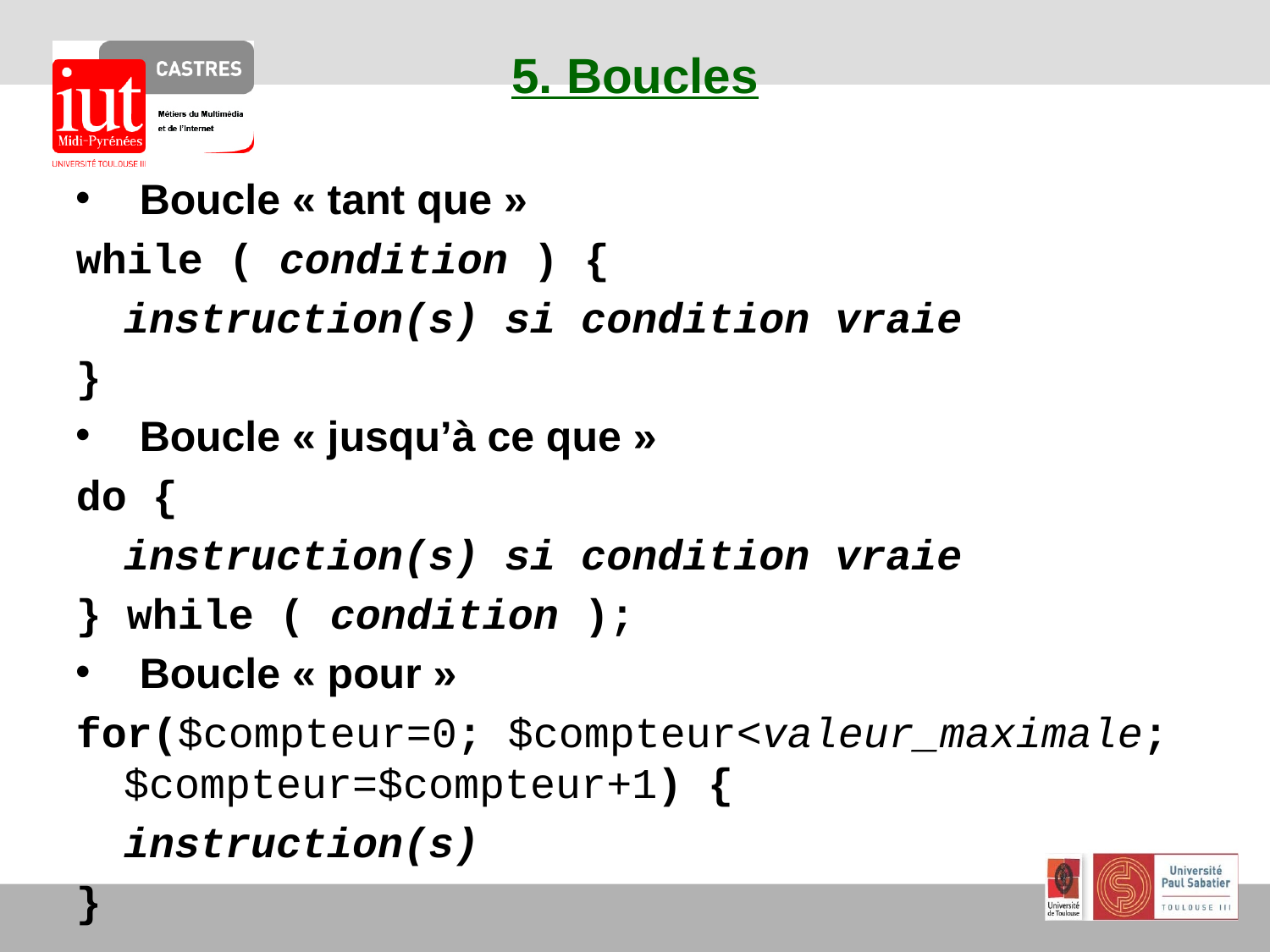

# 5. Boucles
Boucle « tant que »
while ( condition ) {
	instruction(s) si condition vraie
}
Boucle « jusqu’à ce que »
do {
	instruction(s) si condition vraie
} while ( condition );
Boucle « pour »
for($compteur=0; $compteur<valeur_maximale; $compteur=$compteur+1) {
	instruction(s)
}